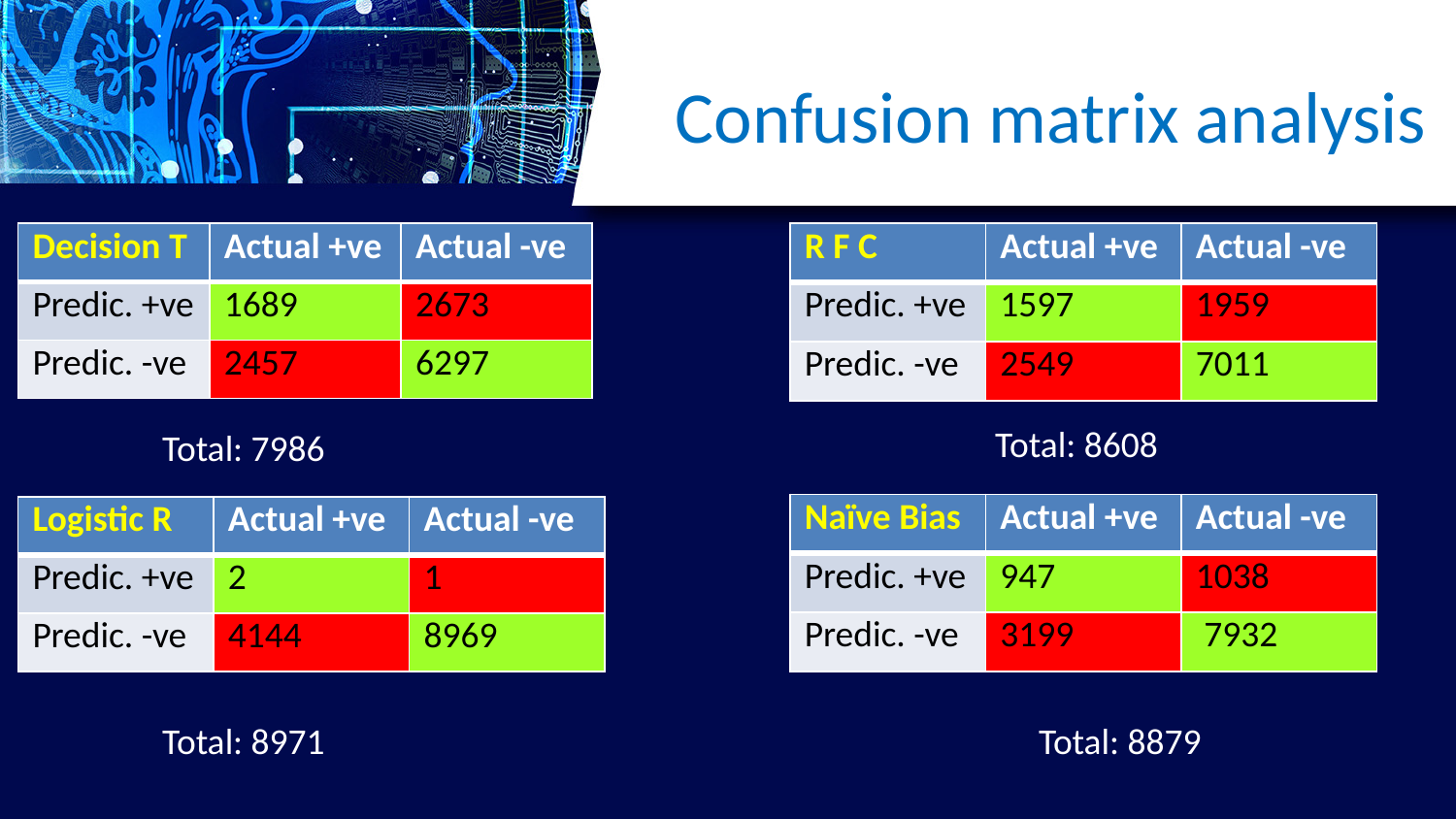

Confusion matrix analysis
| Decision T | Actual +ve | Actual -ve |
| --- | --- | --- |
| Predic. +ve | 1689 | 2673 |
| Predic. -ve | 2457 | 6297 |
| R F C | Actual +ve | Actual -ve |
| --- | --- | --- |
| Predic. +ve | 1597 | 1959 |
| Predic. -ve | 2549 | 7011 |
Total: 8608
Total: 7986
| Naïve Bias | Actual +ve | Actual -ve |
| --- | --- | --- |
| Predic. +ve | 947 | 1038 |
| Predic. -ve | 3199 | 7932 |
| Logistic R | Actual +ve | Actual -ve |
| --- | --- | --- |
| Predic. +ve | 2 | 1 |
| Predic. -ve | 4144 | 8969 |
Total: 8879
Total: 8971